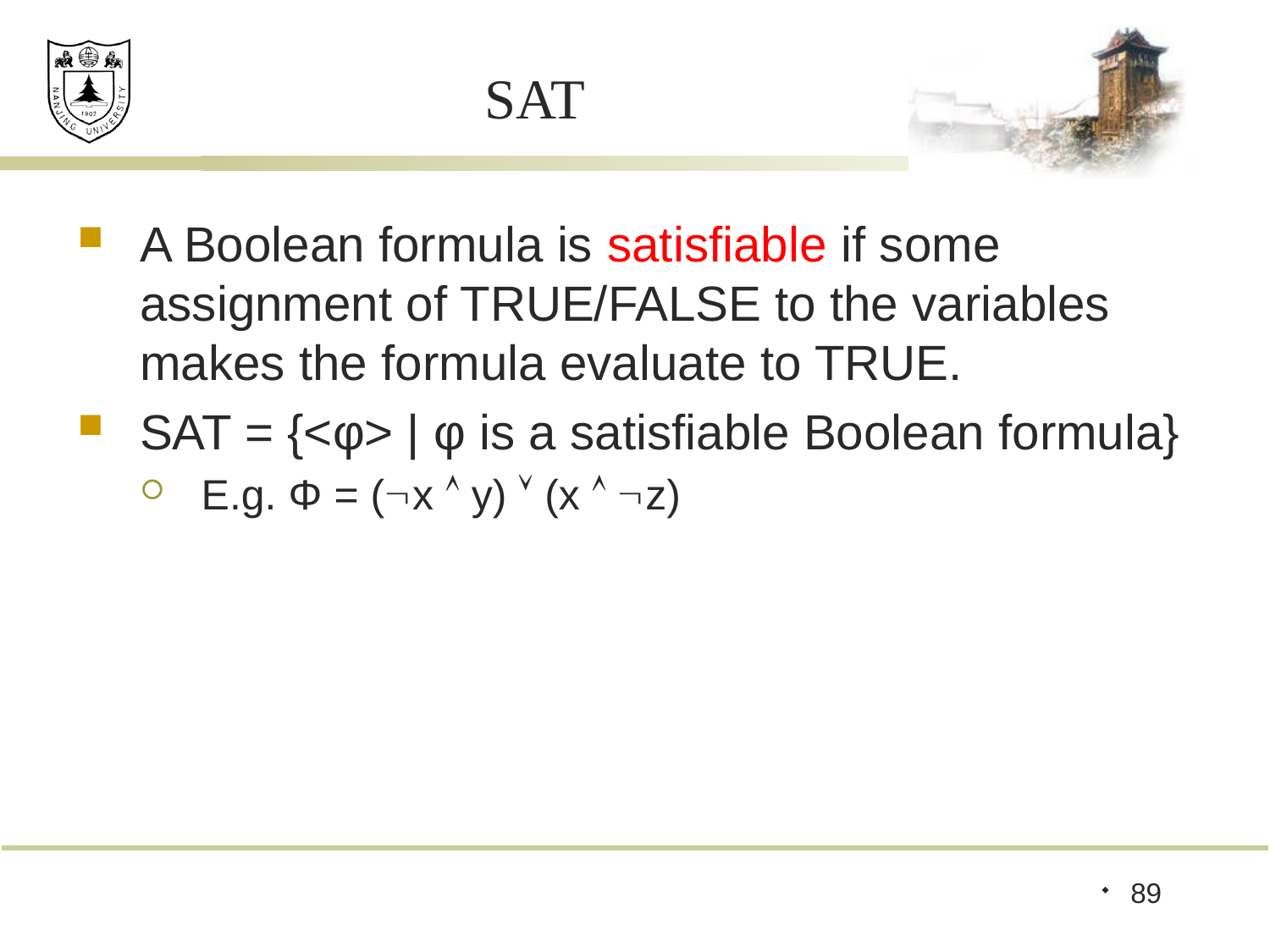

# SAT
A Boolean formula is satisfiable if some assignment of TRUE/FALSE to the variables makes the formula evaluate to TRUE.
SAT = {<φ> | φ is a satisfiable Boolean formula}
E.g. Φ = (¬x ∧ y) ∨ (x ∧ ¬z)
89